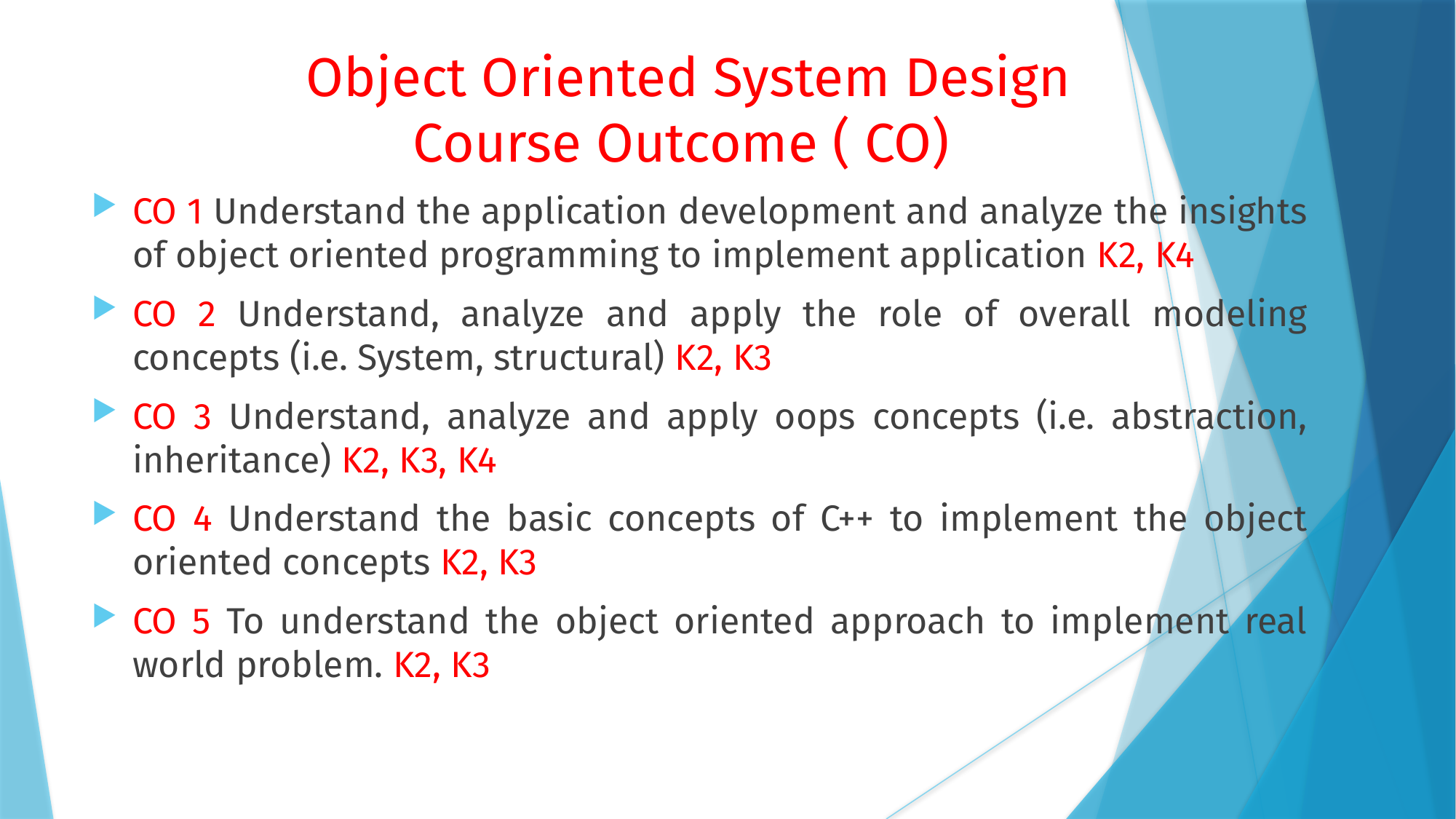

Object Oriented System Design
Course Outcome ( CO)
CO 1 Understand the application development and analyze the insights of object oriented programming to implement application K2, K4
CO 2 Understand, analyze and apply the role of overall modeling concepts (i.e. System, structural) K2, K3
CO 3 Understand, analyze and apply oops concepts (i.e. abstraction, inheritance) K2, K3, K4
CO 4 Understand the basic concepts of C++ to implement the object oriented concepts K2, K3
CO 5 To understand the object oriented approach to implement real world problem. K2, K3